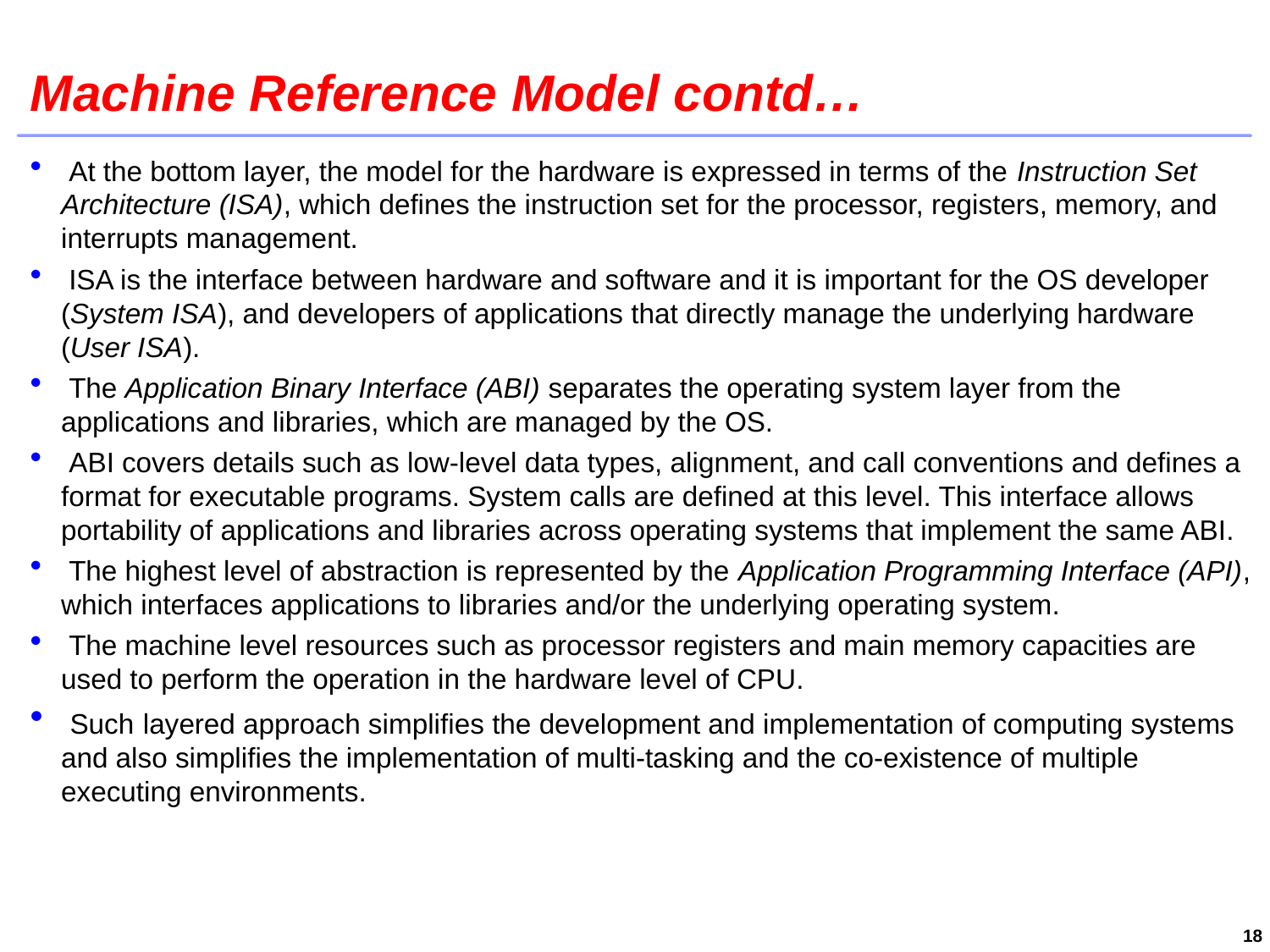

# Machine Reference Model contd…
 At the bottom layer, the model for the hardware is expressed in terms of the Instruction Set Architecture (ISA), which defines the instruction set for the processor, registers, memory, and interrupts management.
 ISA is the interface between hardware and software and it is important for the OS developer (System ISA), and developers of applications that directly manage the underlying hardware (User ISA).
 The Application Binary Interface (ABI) separates the operating system layer from the applications and libraries, which are managed by the OS.
 ABI covers details such as low-level data types, alignment, and call conventions and defines a format for executable programs. System calls are defined at this level. This interface allows portability of applications and libraries across operating systems that implement the same ABI.
 The highest level of abstraction is represented by the Application Programming Interface (API), which interfaces applications to libraries and/or the underlying operating system.
 The machine level resources such as processor registers and main memory capacities are used to perform the operation in the hardware level of CPU.
 Such layered approach simplifies the development and implementation of computing systems and also simplifies the implementation of multi-tasking and the co-existence of multiple executing environments.

18